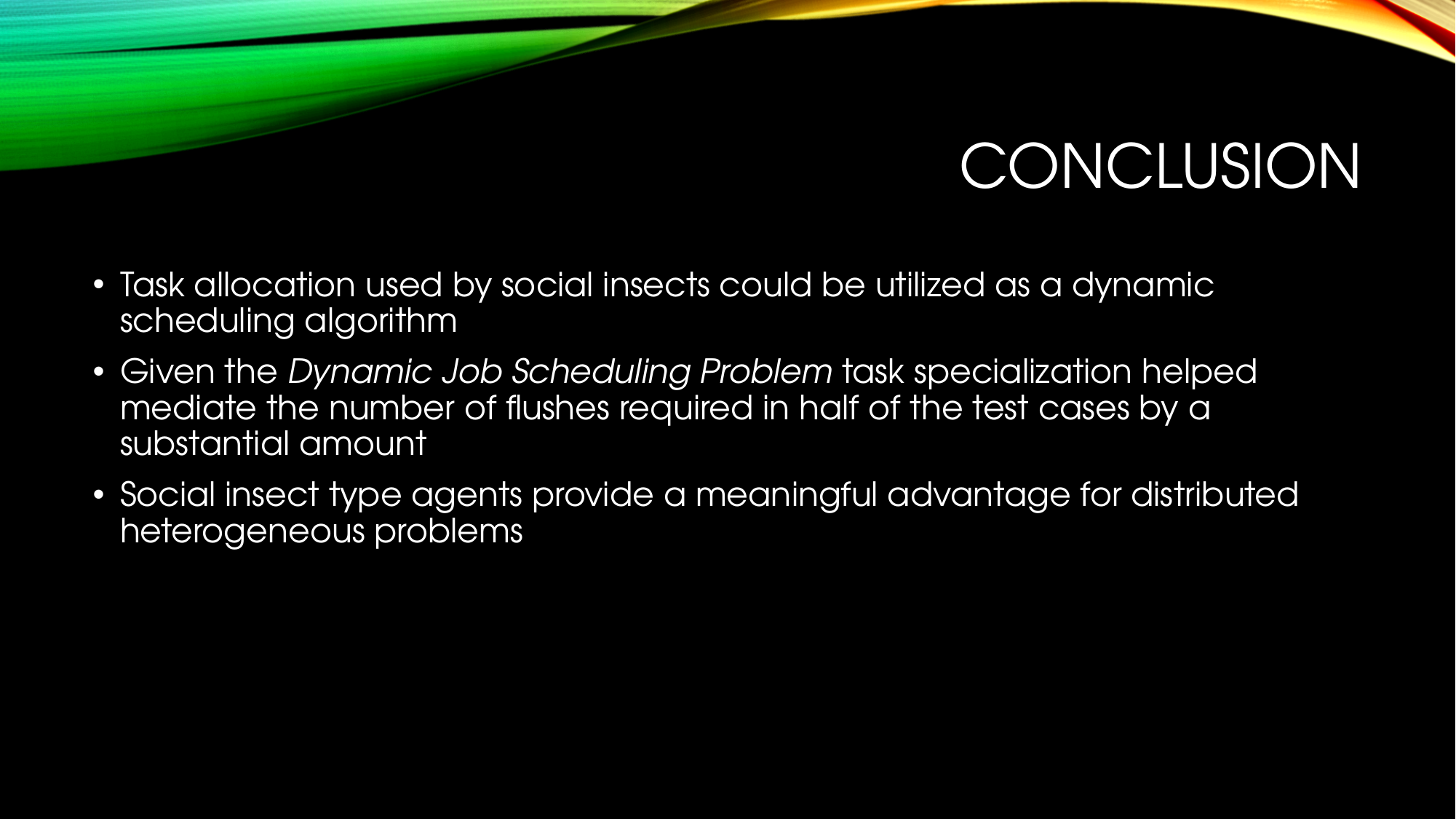

# conclusion
Task allocation used by social insects could be utilized as a dynamic scheduling algorithm
Given the Dynamic Job Scheduling Problem task specialization helped mediate the number of flushes required in half of the test cases by a substantial amount
Social insect type agents provide a meaningful advantage for distributed heterogeneous problems